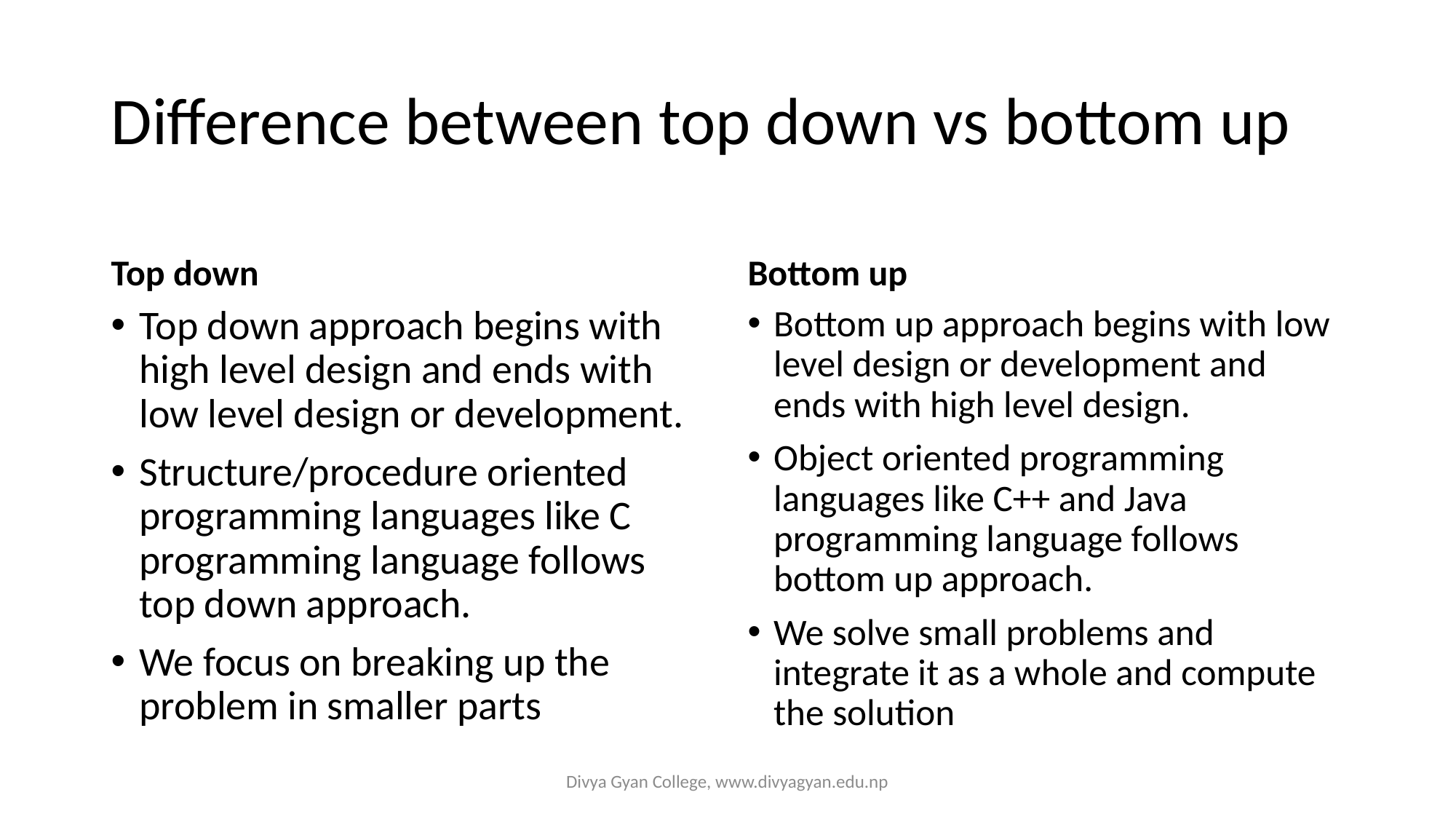

# Difference between top down vs bottom up
Top down
Bottom up
Top down approach begins with high level design and ends with low level design or development.
Structure/procedure oriented programming languages like C programming language follows top down approach.
We focus on breaking up the problem in smaller parts
Bottom up approach begins with low level design or development and ends with high level design.
Object oriented programming languages like C++ and Java programming language follows bottom up approach.
We solve small problems and integrate it as a whole and compute the solution
Divya Gyan College, www.divyagyan.edu.np